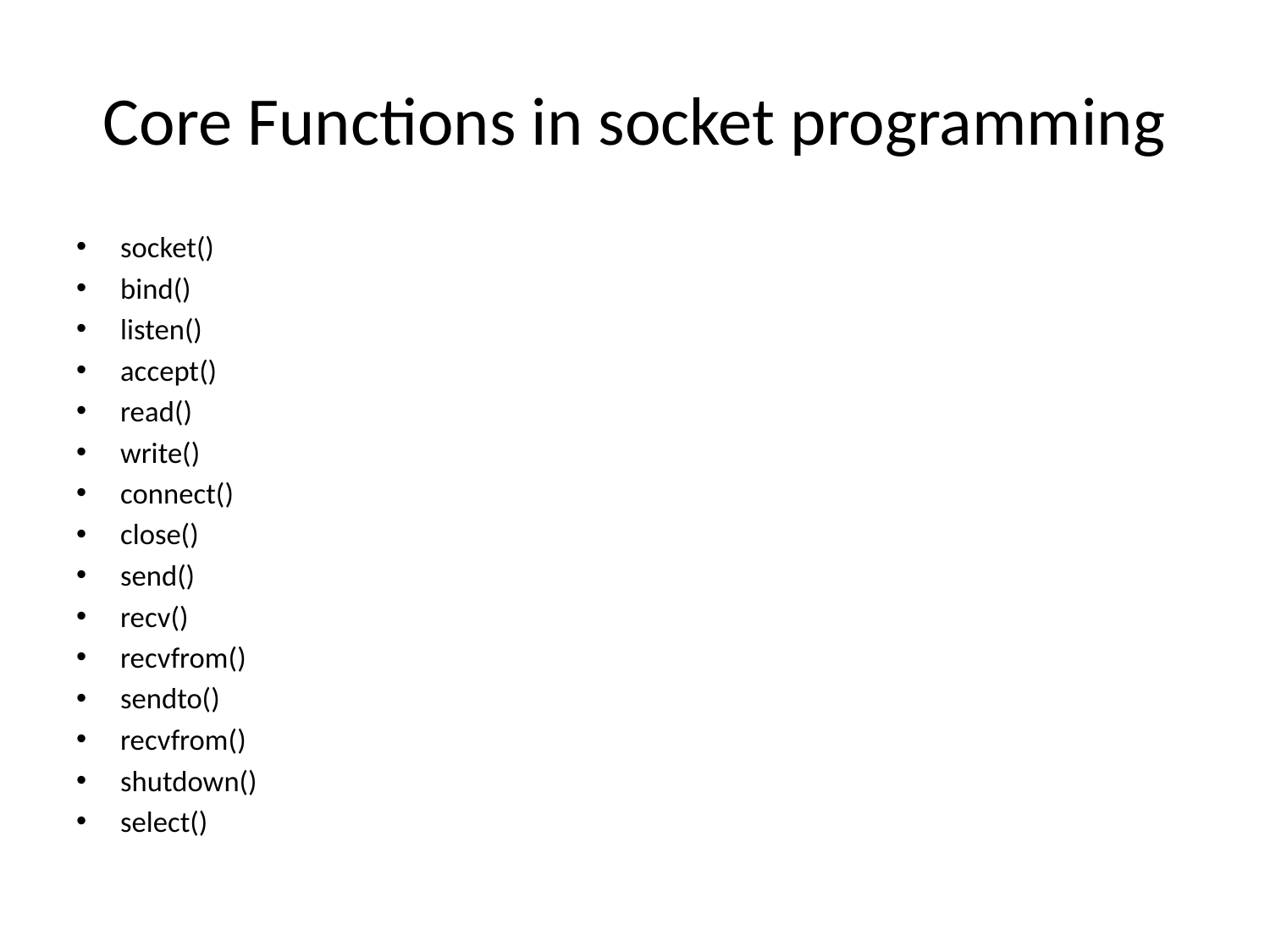

# Core Functions in socket programming
socket()
bind()
listen()
accept()
read()
write()
connect()
close()
send()
recv()
recvfrom()
sendto()
recvfrom()
shutdown()
select()